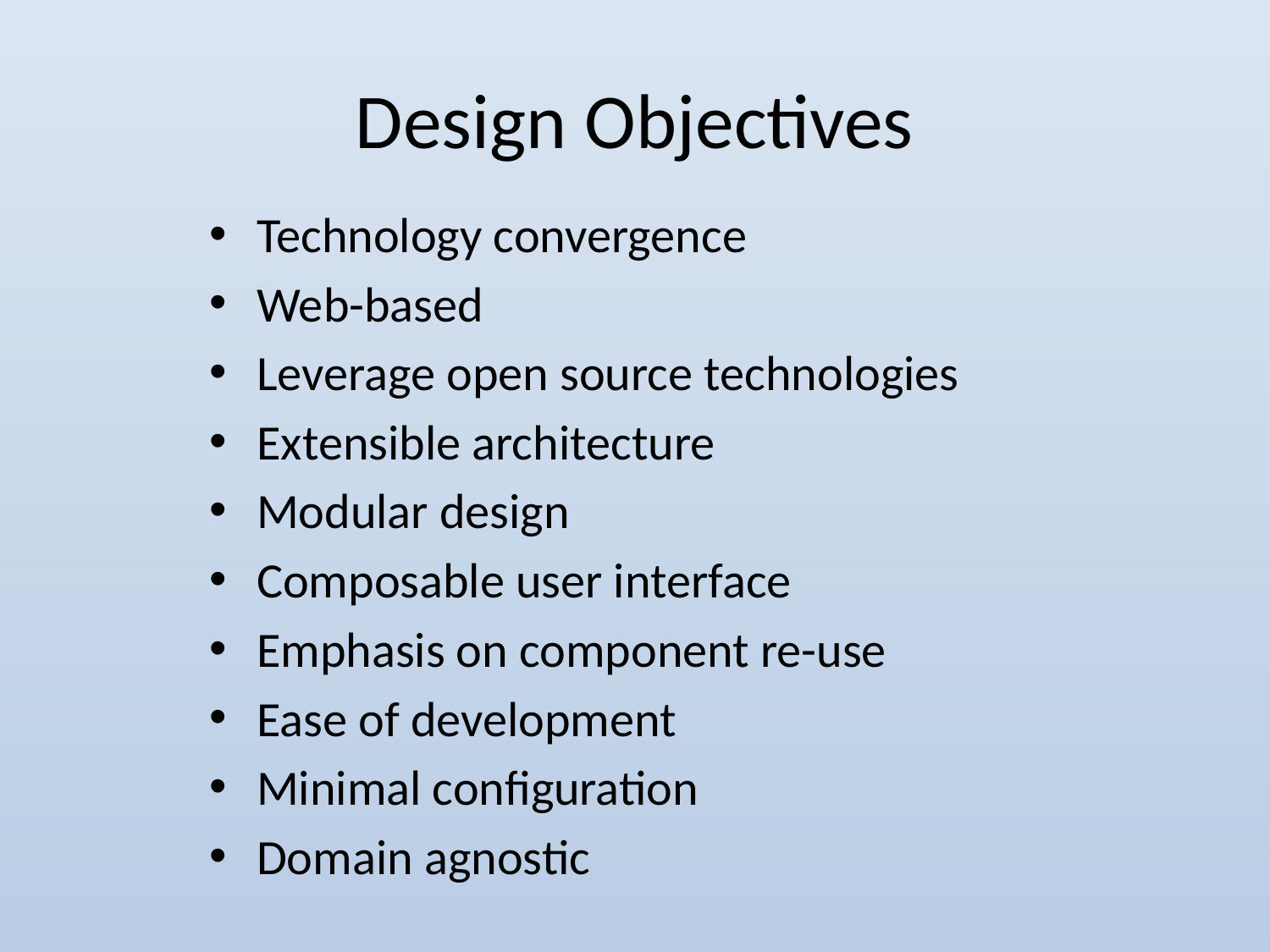

# Design Objectives
Technology convergence
Web-based
Leverage open source technologies
Extensible architecture
Modular design
Composable user interface
Emphasis on component re-use
Ease of development
Minimal configuration
Domain agnostic